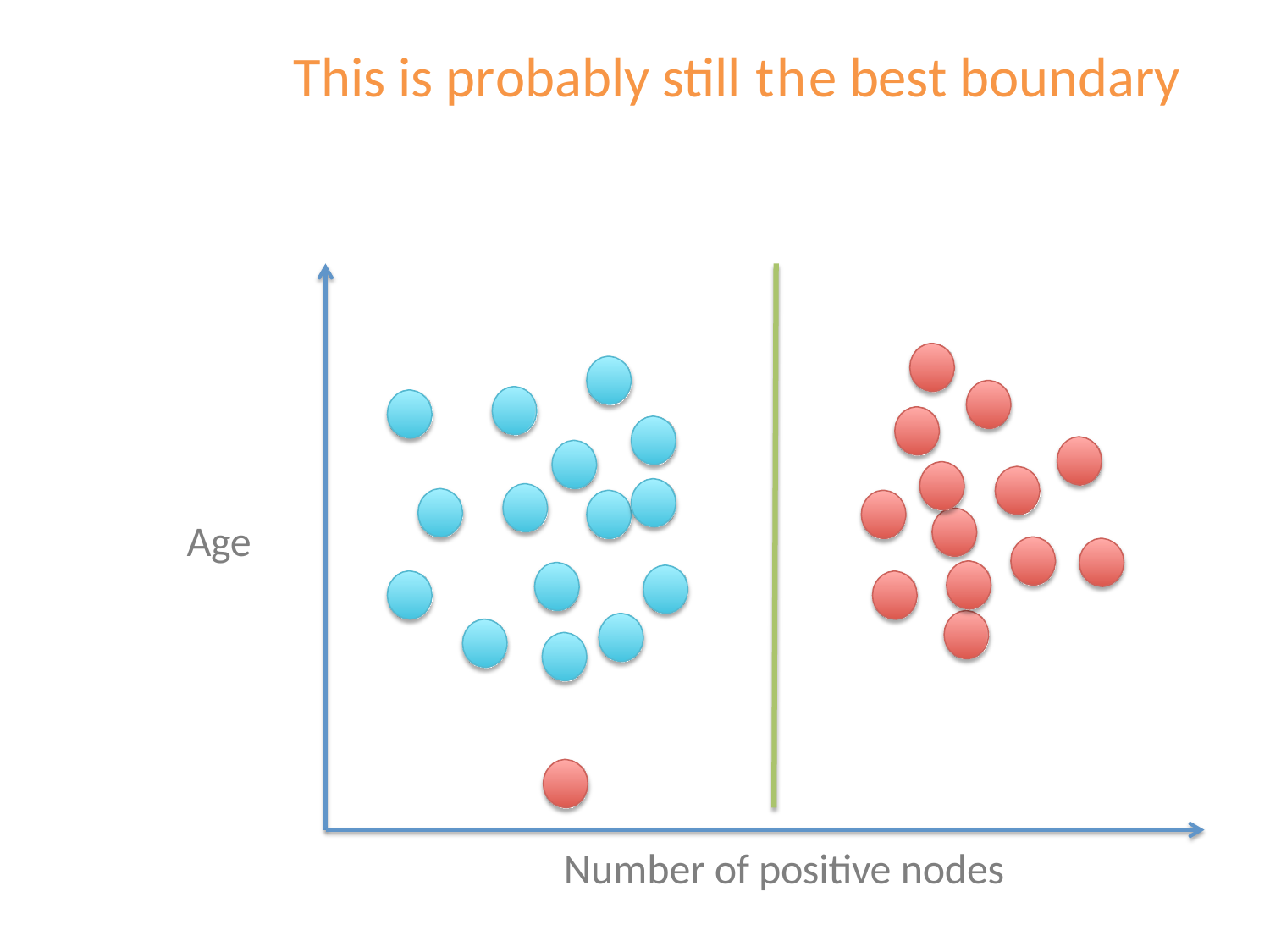

This is probably still the best boundary

Age

Number of positive nodes